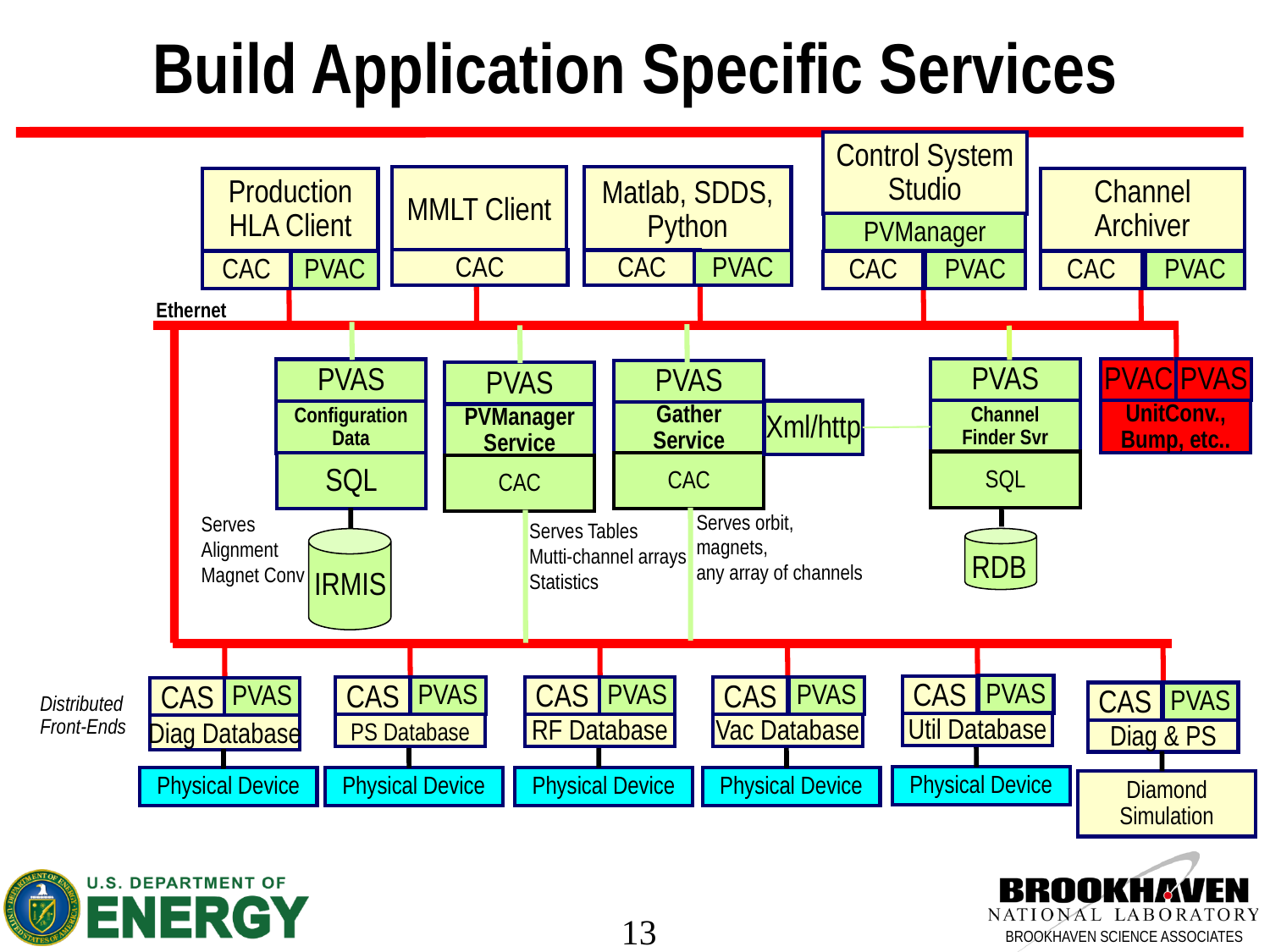

Build Application Specific Services
Control System Studio
CAC

MMLT Client
Matlab, SDDS, Python
Channel Archiver
CAC

Production HLA Client
CAC

PVManager
CAC
CAC
PVAC
PVAC
PVAC
PVAC

Ethernet

PVAS
PVAC
PVAS
PVAS
PVAS
PVAS
UnitConv., Bump, etc..
Xml/http
Channel Finder Svr
Configuration Data
Gather Service
PVManager Service
SQL
CAC
SQL
CAC
Serves orbit,
magnets,
any array of channels
Serves
Alignment
Magnet Conv

Serves Tables
Mutti-channel arrays
Statistics

RDB
IRMIS

PVAS
CAS
PVAS
PVAS
PVAS
CAS
CAS
CAS
Util Database
RF Database
PVAS
PS Database
Vac Database
CAS
CAS
PVAS
Diag & PS
Distributed  Front-Ends
Diag Database

Physical Device
Physical Device
Physical Device
Physical Device
Physical Device
Diamond Simulation